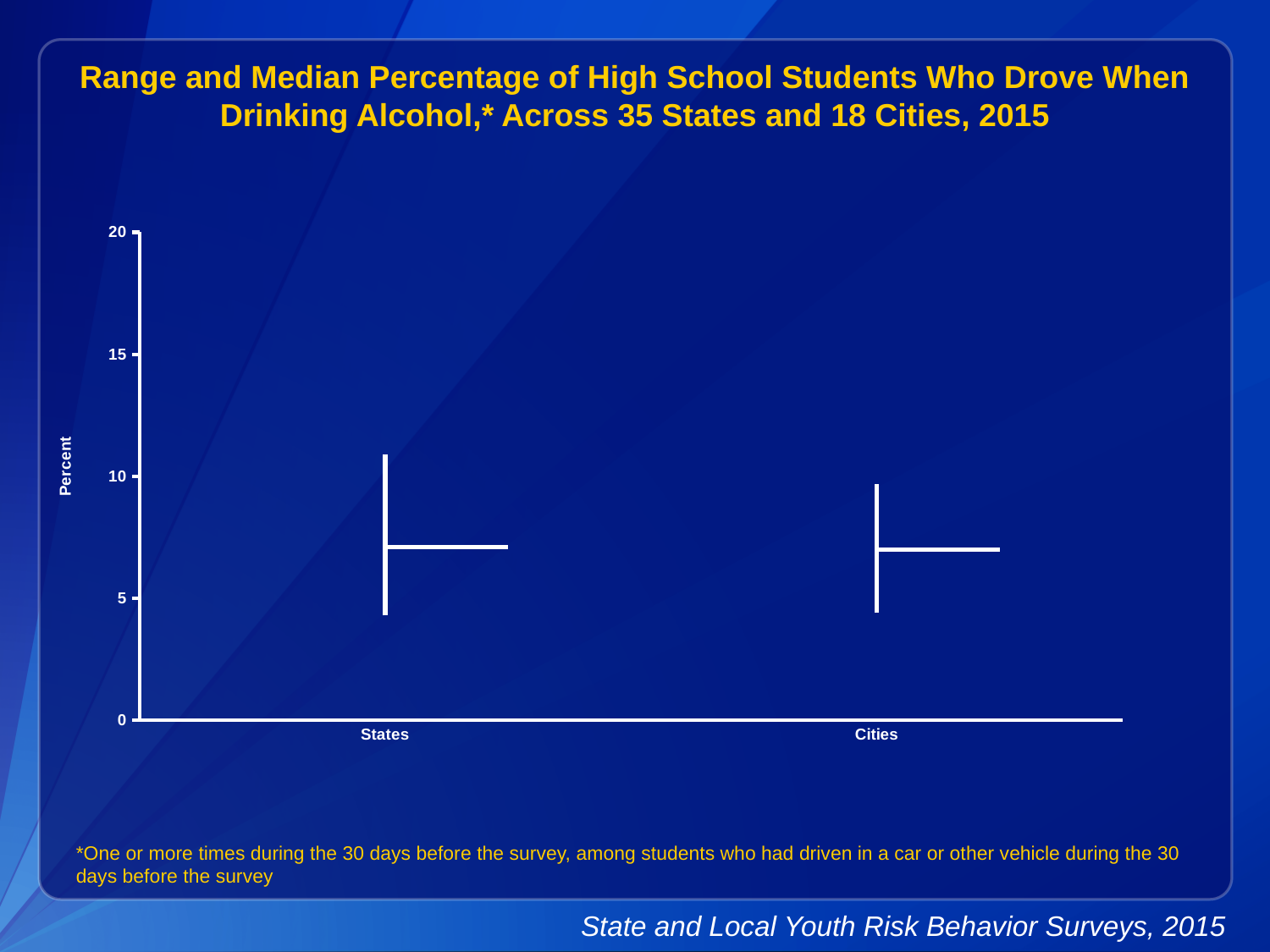

Range and Median Percentage of High School Students Who Drove When Drinking Alcohol,* Across 35 States and 18 Cities, 2015

[unsupported chart]

*One or more times during the 30 days before the survey, among students who had driven in a car or other vehicle during the 30 days before the survey
State and Local Youth Risk Behavior Surveys, 2015